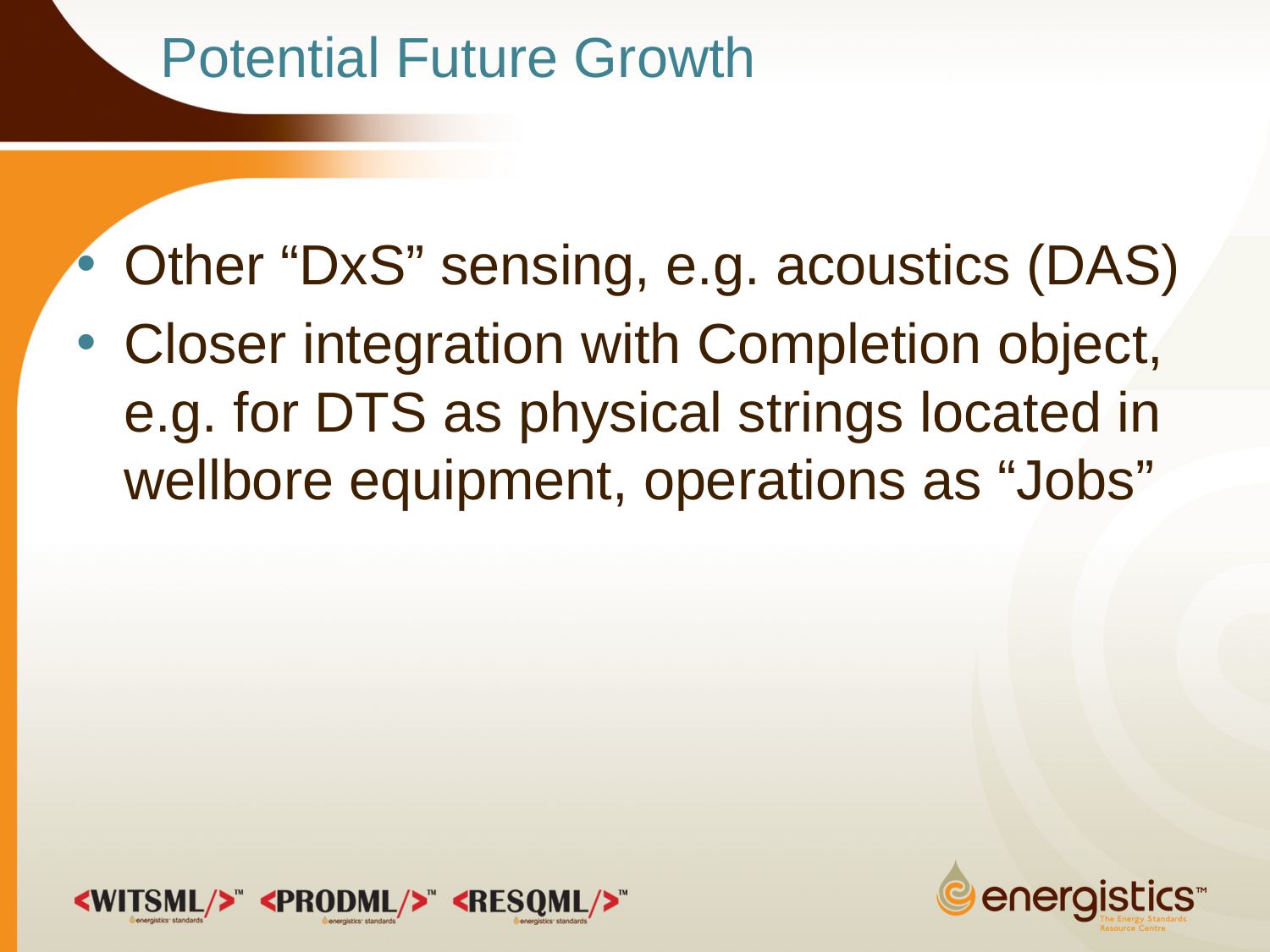

# Potential Future Growth
Other “DxS” sensing, e.g. acoustics (DAS)
Closer integration with Completion object, e.g. for DTS as physical strings located in wellbore equipment, operations as “Jobs”